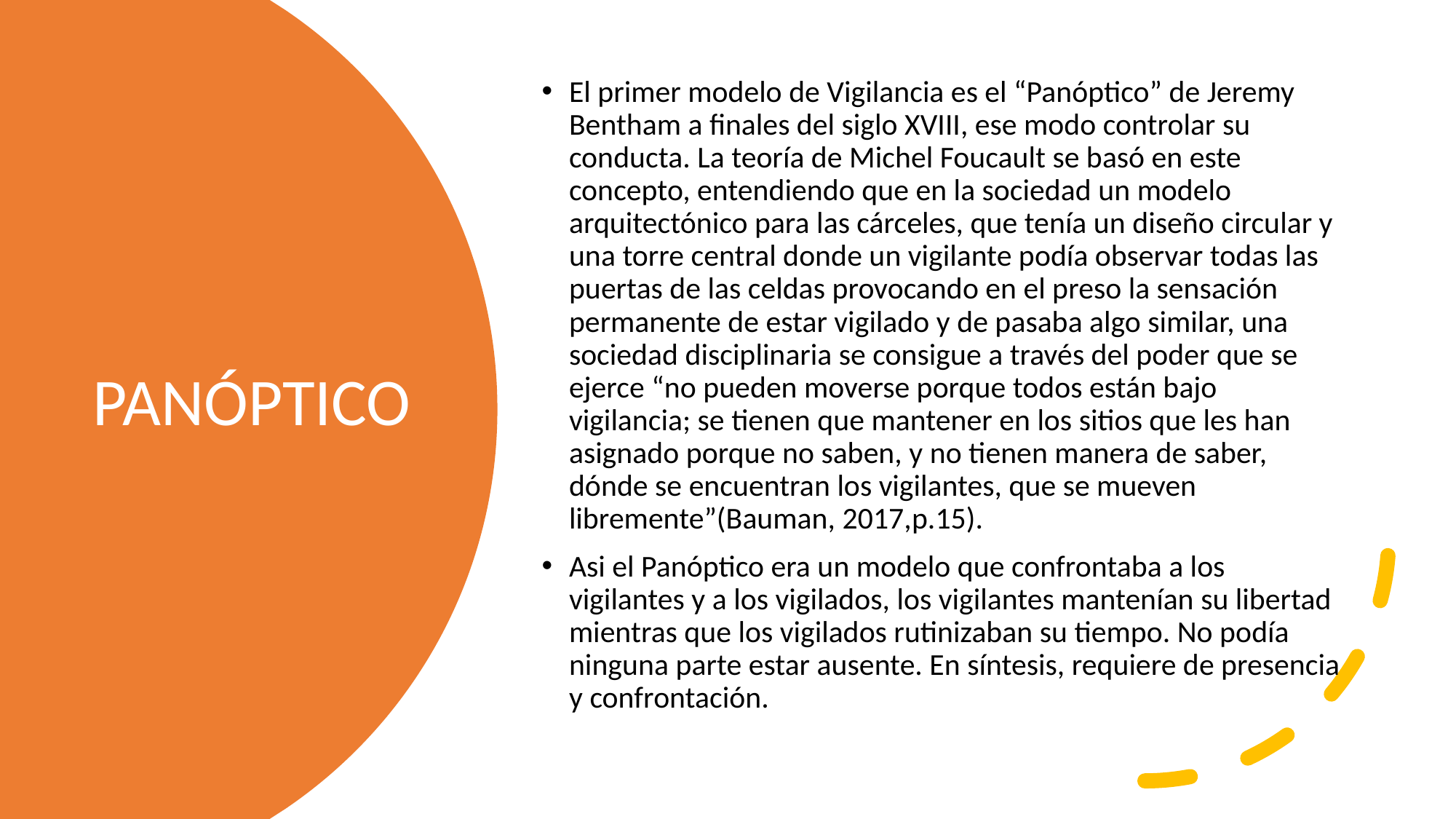

El primer modelo de Vigilancia es el “Panóptico” de Jeremy Bentham a finales del siglo XVIII, ese modo controlar su conducta. La teoría de Michel Foucault se basó en este concepto, entendiendo que en la sociedad un modelo arquitectónico para las cárceles, que tenía un diseño circular y una torre central donde un vigilante podía observar todas las puertas de las celdas provocando en el preso la sensación permanente de estar vigilado y de pasaba algo similar, una sociedad disciplinaria se consigue a través del poder que se ejerce “no pueden moverse porque todos están bajo vigilancia; se tienen que mantener en los sitios que les han asignado porque no saben, y no tienen manera de saber, dónde se encuentran los vigilantes, que se mueven libremente”(Bauman, 2017,p.15).
Asi el Panóptico era un modelo que confrontaba a los vigilantes y a los vigilados, los vigilantes mantenían su libertad mientras que los vigilados rutinizaban su tiempo. No podía ninguna parte estar ausente. En síntesis, requiere de presencia y confrontación.

# PANÓPTICO